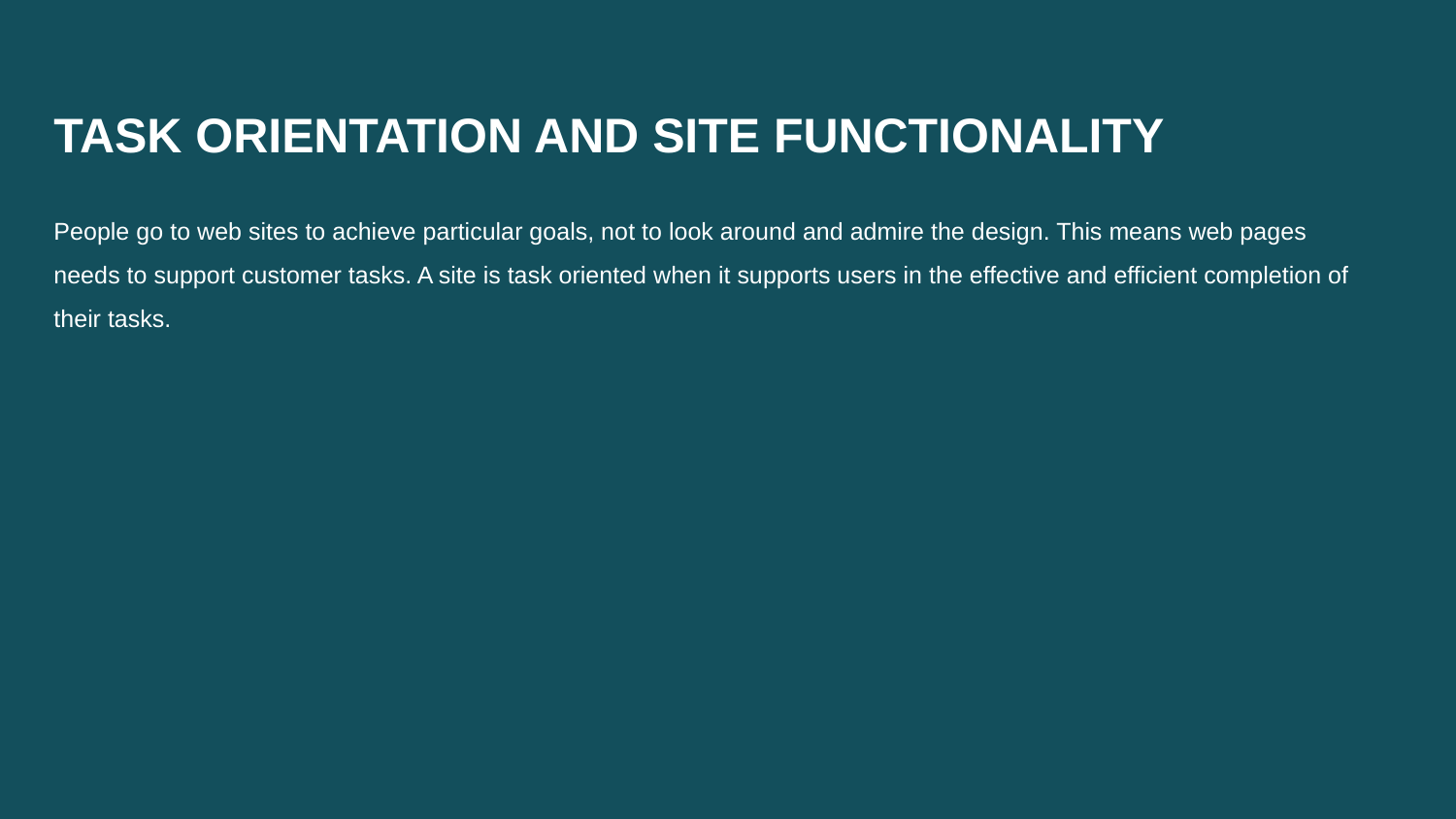

TASK ORIENTATION AND SITE FUNCTIONALITY
People go to web sites to achieve particular goals, not to look around and admire the design. This means web pages needs to support customer tasks. A site is task oriented when it supports users in the effective and efficient completion of their tasks.